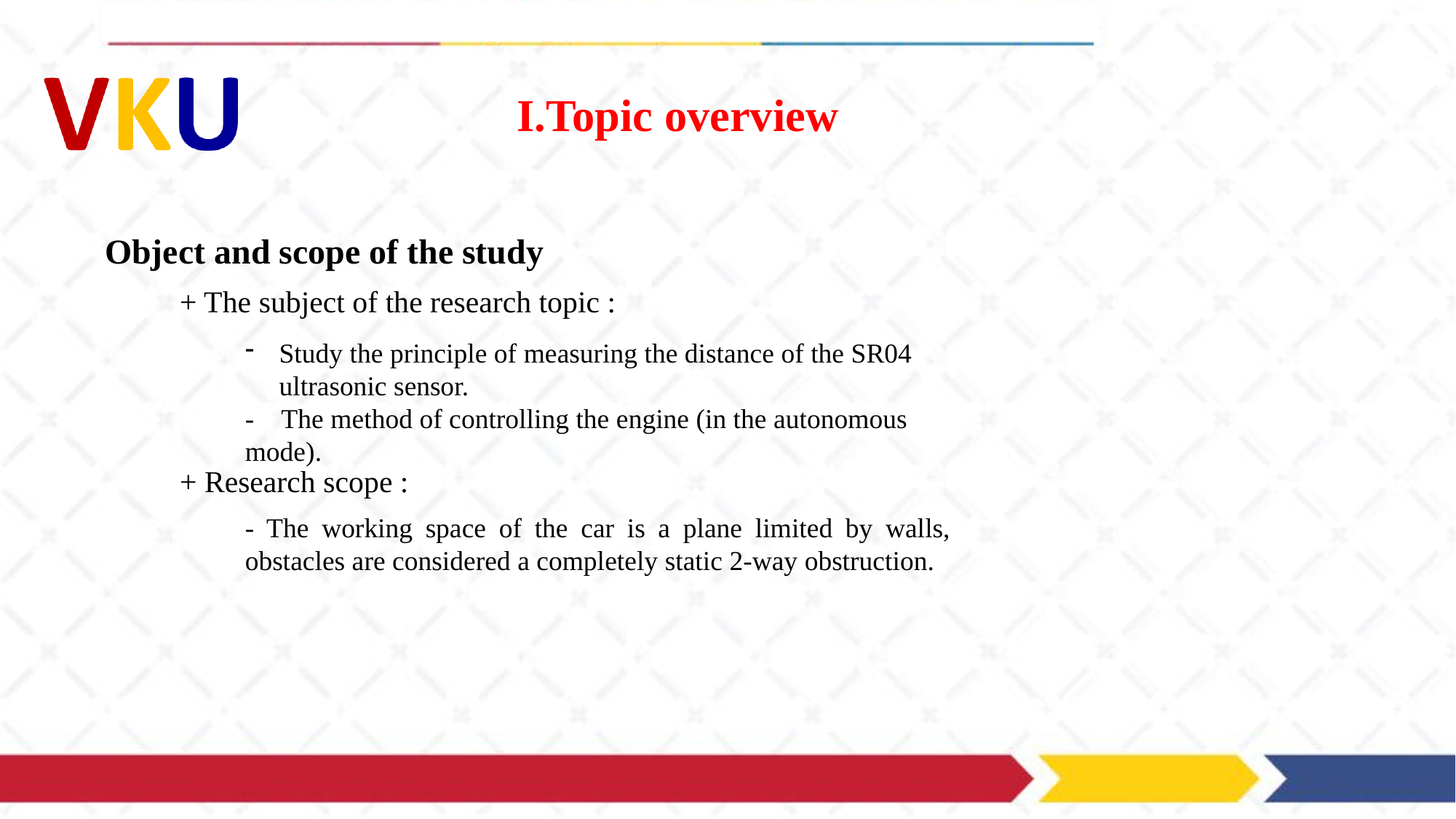

I.Topic overview
Object and scope of the study
+ The subject of the research topic :
Study the principle of measuring the distance of the SR04 ultrasonic sensor.
-    The method of controlling the engine (in the autonomous mode).
+ Research scope :
- The working space of the car is a plane limited by walls, obstacles are considered a completely static 2-way obstruction.